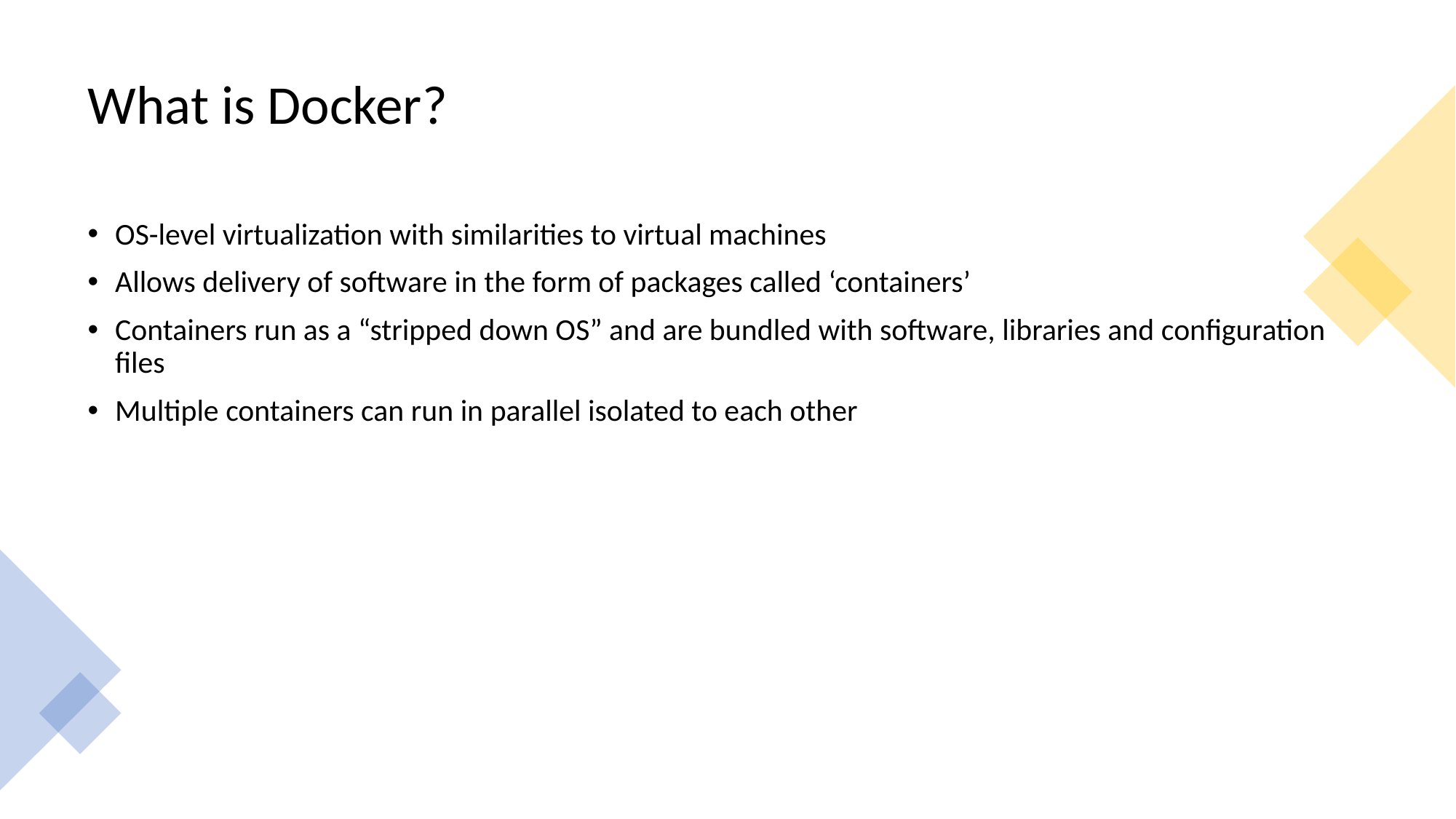

# What is Docker?

OS-level virtualization with similarities to virtual machines
Allows delivery of software in the form of packages called ‘containers’
Containers run as a “stripped down OS” and are bundled with software, libraries and configuration files
Multiple containers can run in parallel isolated to each other